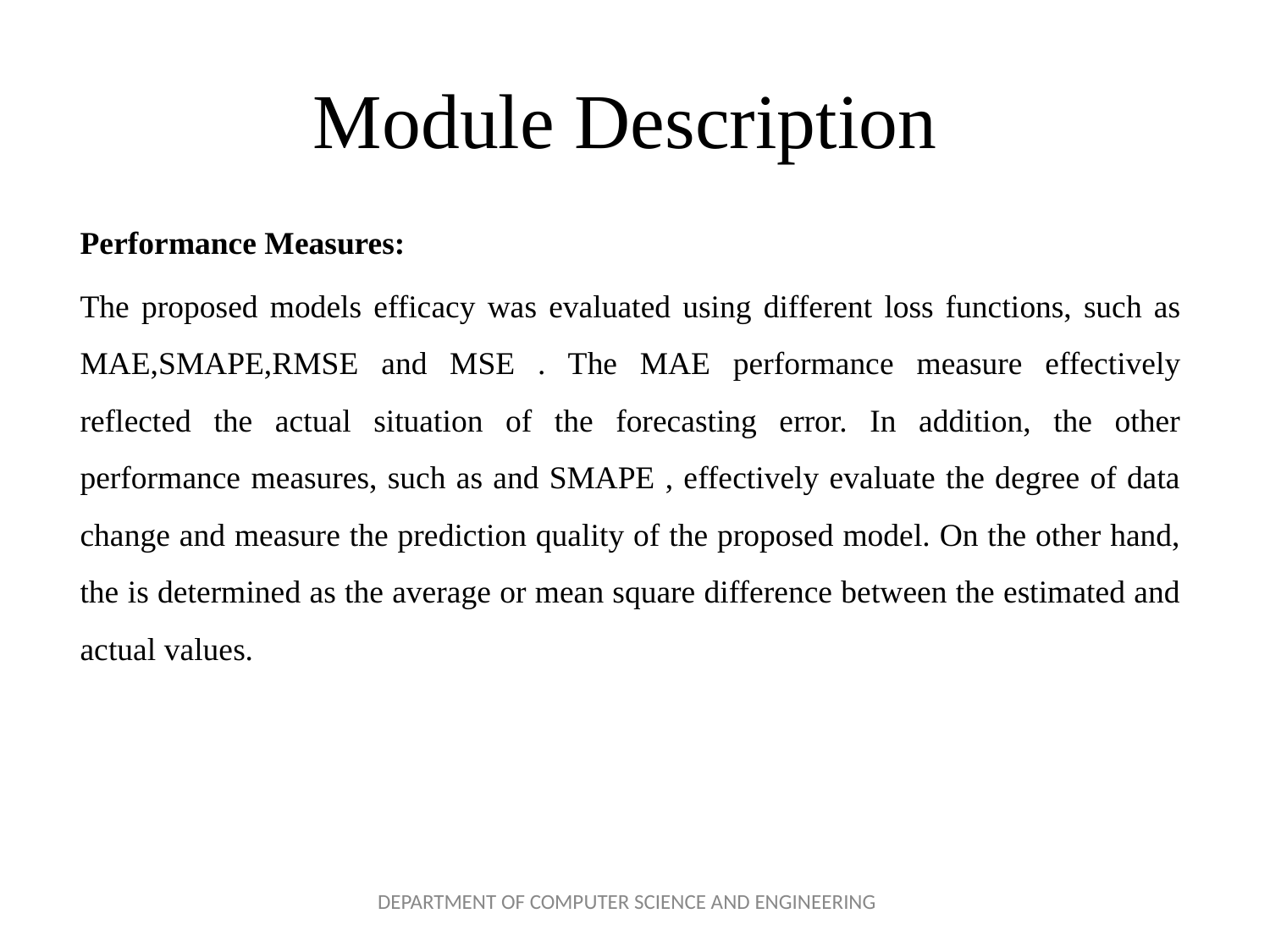

# Module Description
Performance Measures:
The proposed models efficacy was evaluated using different loss functions, such as MAE,SMAPE,RMSE and MSE . The MAE performance measure effectively reflected the actual situation of the forecasting error. In addition, the other performance measures, such as and SMAPE , effectively evaluate the degree of data change and measure the prediction quality of the proposed model. On the other hand, the is determined as the average or mean square difference between the estimated and actual values.
DEPARTMENT OF COMPUTER SCIENCE AND ENGINEERING